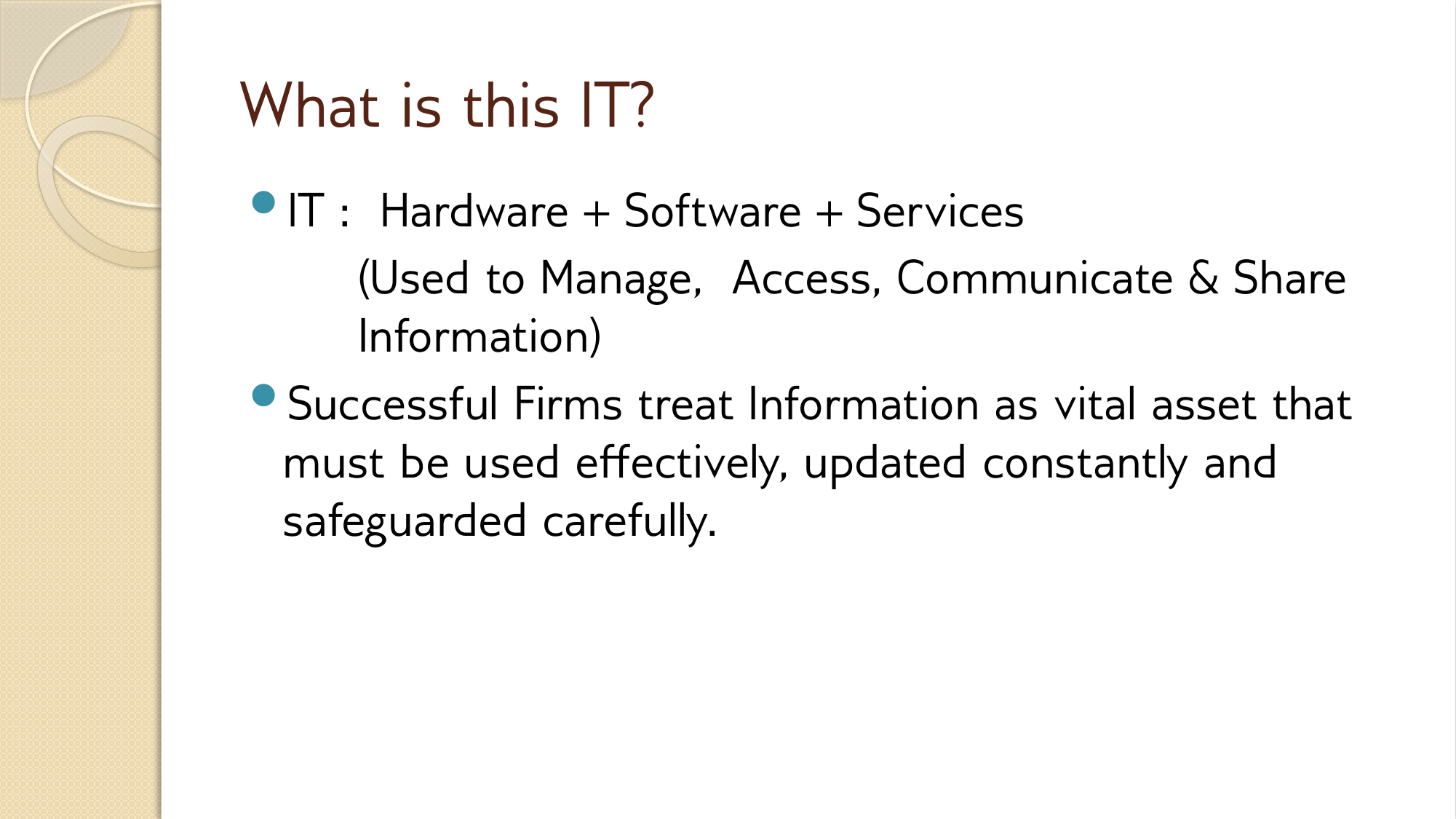

# What is this IT?
IT :  Hardware + Software + Services
	(Used to Manage,  Access, Communicate & Share 	Information)
Successful Firms treat Information as vital asset that must be used effectively, updated constantly and safeguarded carefully.